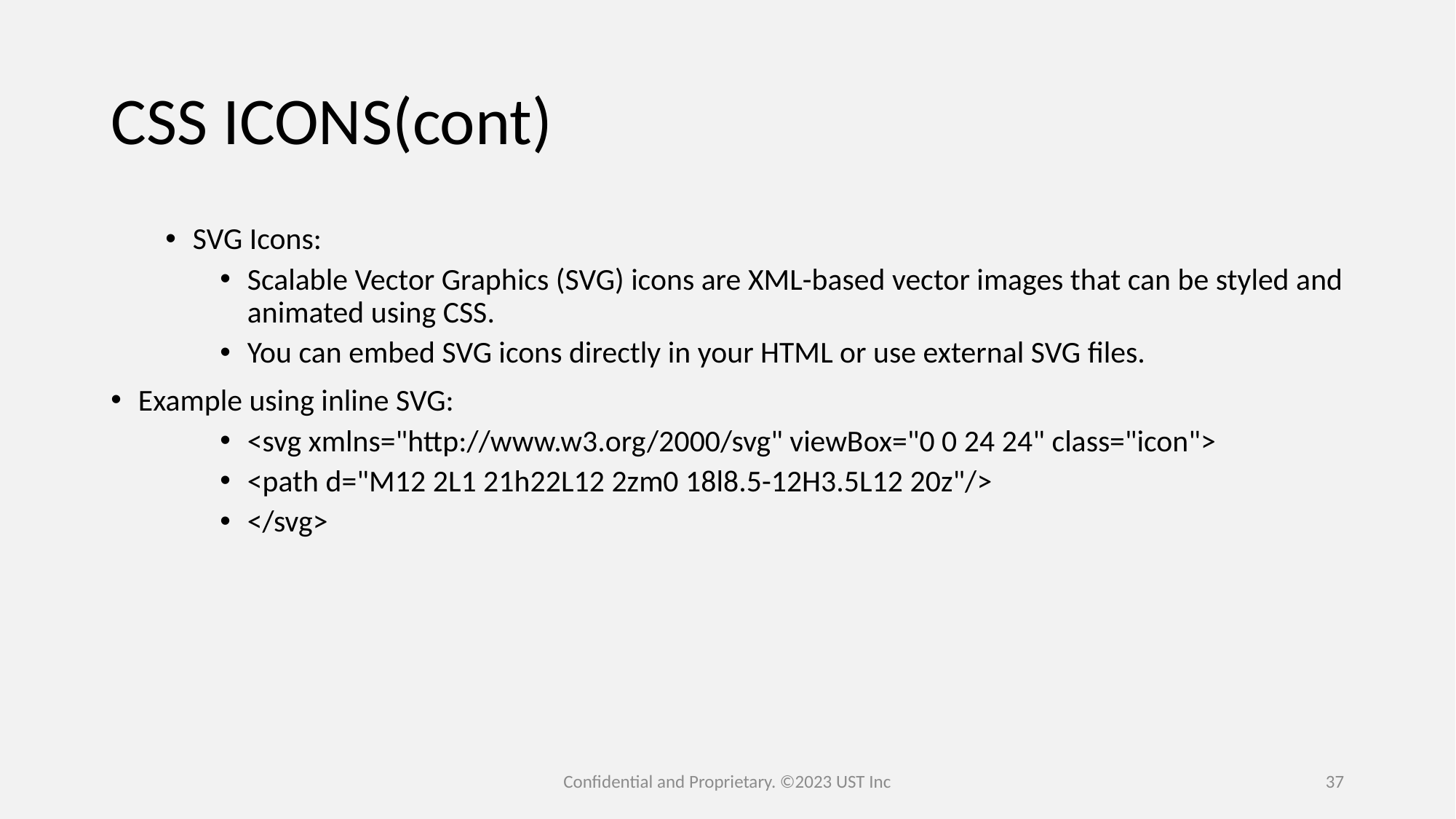

# CSS ICONS(cont)
SVG Icons:
Scalable Vector Graphics (SVG) icons are XML-based vector images that can be styled and animated using CSS.
You can embed SVG icons directly in your HTML or use external SVG files.
Example using inline SVG:
<svg xmlns="http://www.w3.org/2000/svg" viewBox="0 0 24 24" class="icon">
<path d="M12 2L1 21h22L12 2zm0 18l8.5-12H3.5L12 20z"/>
</svg>

Confidential and Proprietary. ©2023 UST Inc
37